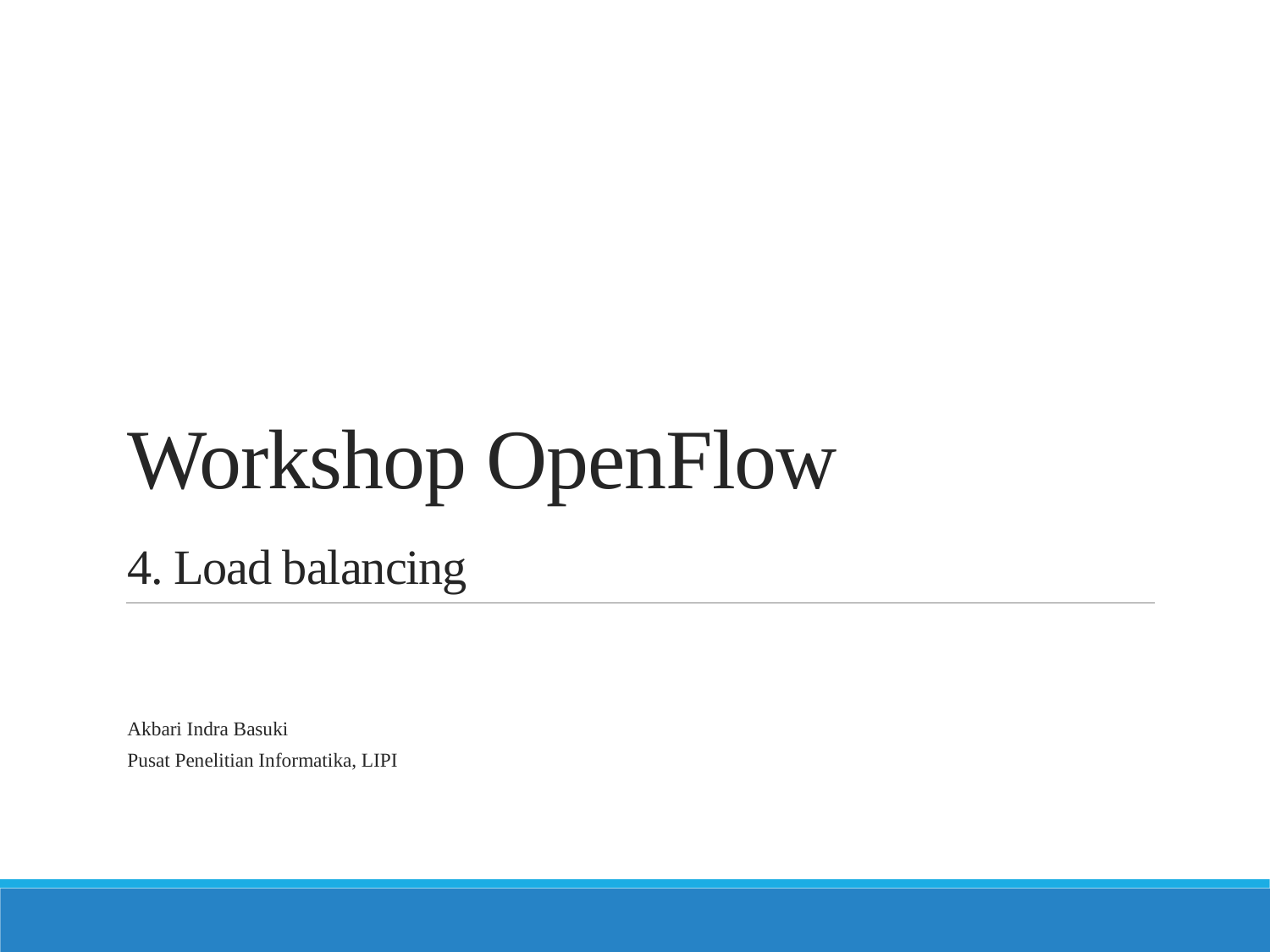

# Workshop OpenFlow 4. Load balancing

Akbari Indra Basuki
Pusat Penelitian Informatika, LIPI